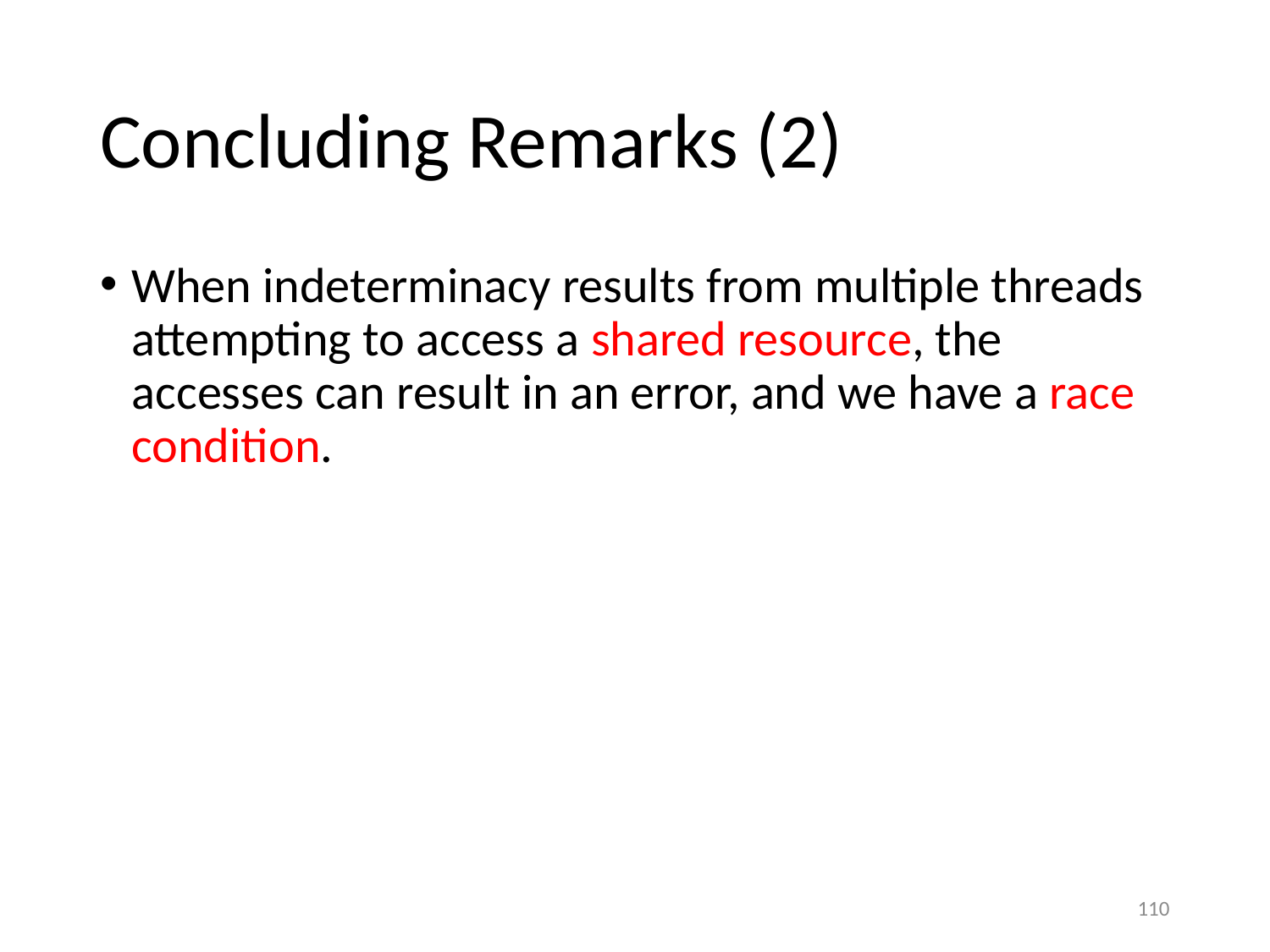

# Concluding Remarks (2)
When indeterminacy results from multiple threads attempting to access a shared resource, the accesses can result in an error, and we have a race condition.
110